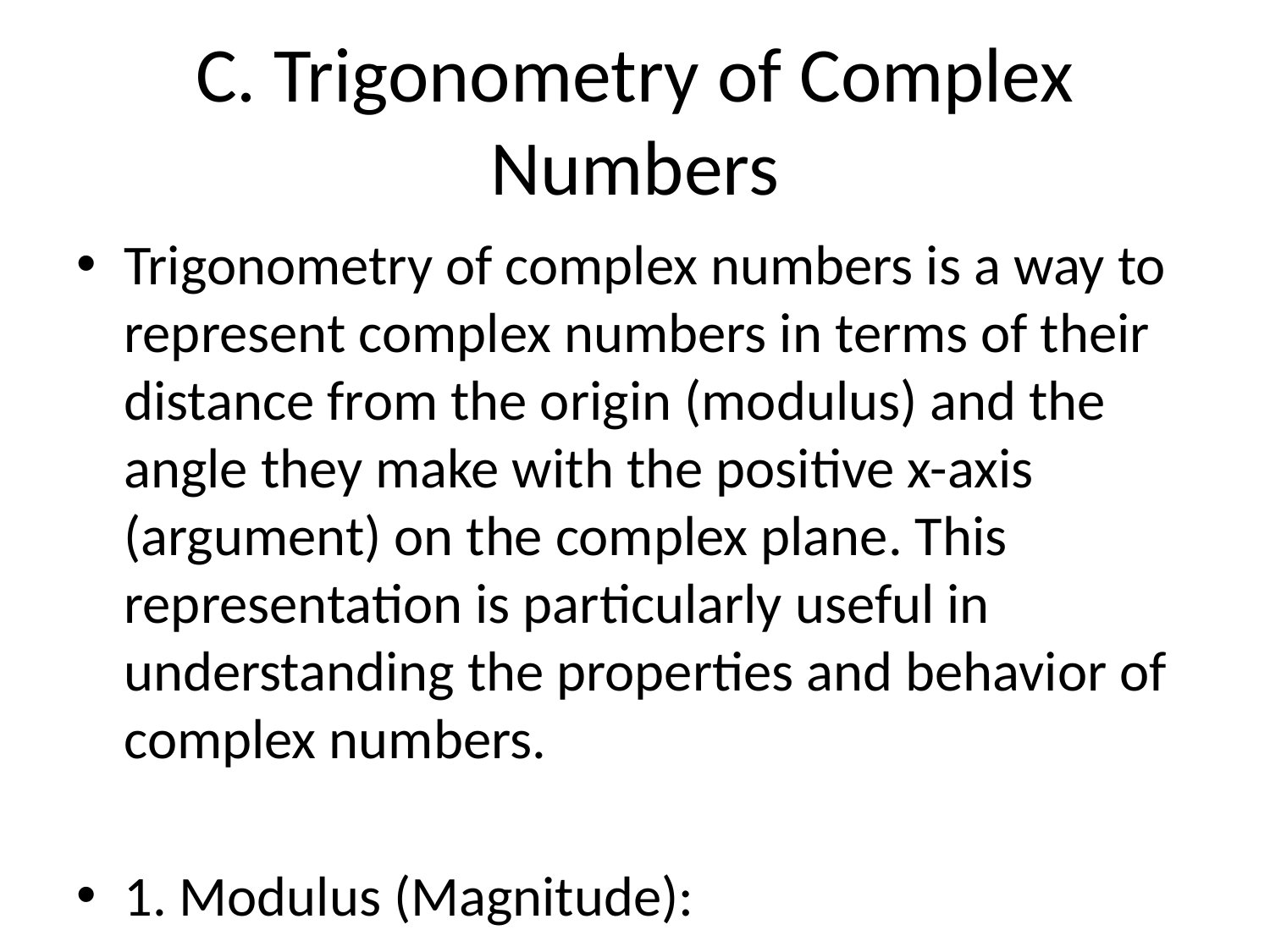

# C. Trigonometry of Complex Numbers
Trigonometry of complex numbers is a way to represent complex numbers in terms of their distance from the origin (modulus) and the angle they make with the positive x-axis (argument) on the complex plane. This representation is particularly useful in understanding the properties and behavior of complex numbers.

1. Modulus (Magnitude):
The modulus of a complex number z = a + bi is denoted by |z| and is defined as the distance of the point representing the complex number from the origin. It is calculated as the square root of the sum of the squares of the real and imaginary parts, i.e., |z| = sqrt(a^2 + b^2).

2. Argument (Angle):
The argument of a complex number z = a + bi is denoted by arg(z) and is defined as the angle that the line connecting the origin and the point representing the complex number makes with the positive x-axis, measured counterclockwise. The argument can be calculated using the arctangent function as arg(z) = arctan(b/a) if a > 0 or arg(z) = arctan(b/a) + π if a < 0.

3. Polar Form:
Using the modulus and argument, a complex number can be expressed in polar form as z = |z| * (cos(arg(z)) + i * sin(arg(z)). This form is akin to the polar coordinate representation of points in the Cartesian plane.

4. Euler's Formula:
Euler's formula is a fundamental result connecting complex numbers, trigonometric functions, and the complex exponential function. It states that e^(iθ) = cos(θ) + i * sin(θ), where θ is the argument of a complex number. Using Euler's formula, any complex number z = a + bi can be expressed in exponential form as z = |z| * e^(i * arg(z)).

In summary, trigonometry of complex numbers provides a geometric interpretation of complex numbers and allows for a concise representation of complex numbers in polar and exponential forms. This understanding is crucial in various mathematical and engineering applications where complex numbers are involved.